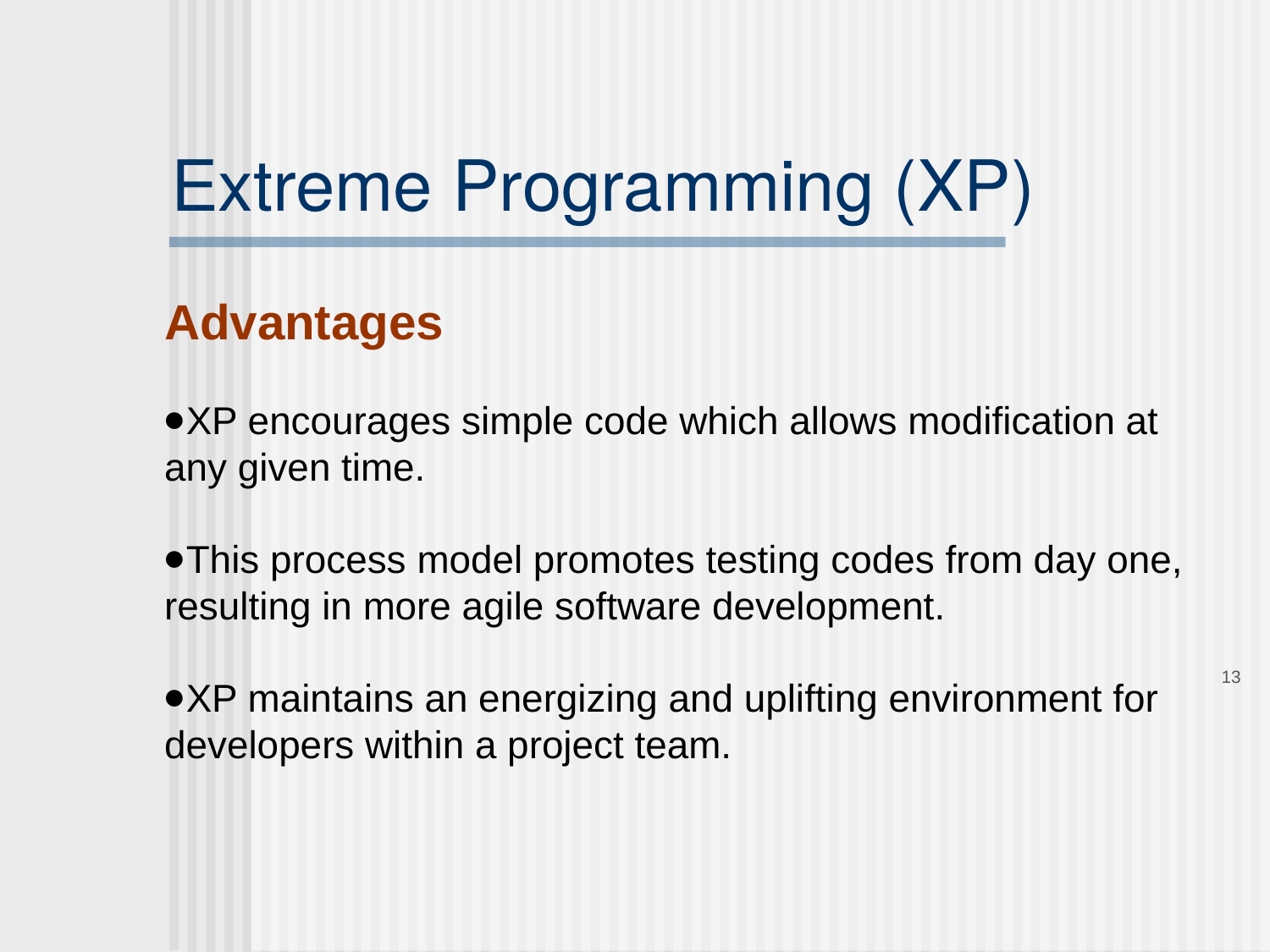

# Extreme Programming (XP)
Advantages
XP encourages simple code which allows modification at any given time.
This process model promotes testing codes from day one, resulting in more agile software development.
XP maintains an energizing and uplifting environment for developers within a project team.
13